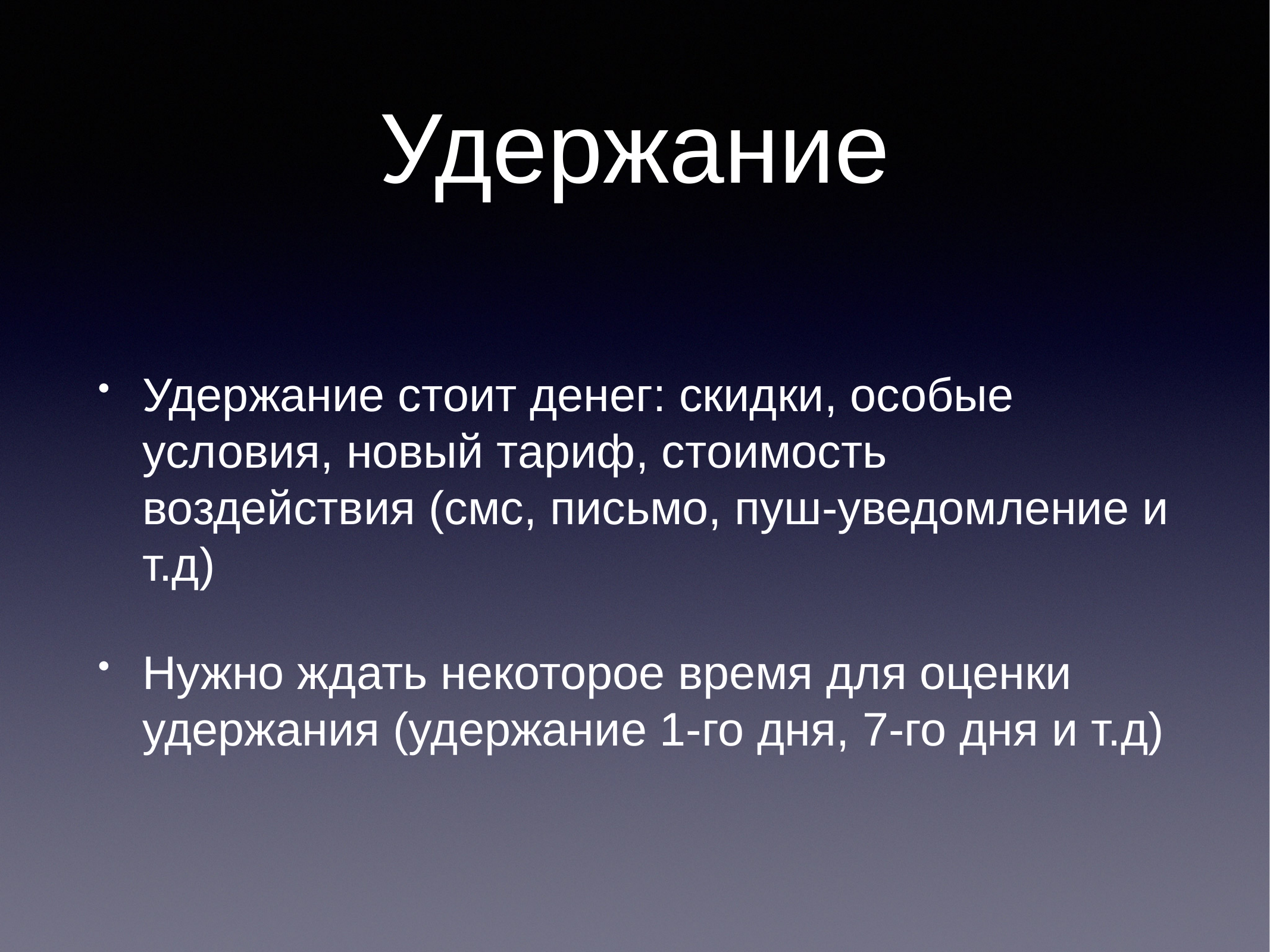

# Удержание
Удержание стоит денег: скидки, особые условия, новый тариф, стоимость воздействия (смс, письмо, пуш-уведомление и т.д)
Нужно ждать некоторое время для оценки удержания (удержание 1-го дня, 7-го дня и т.д)